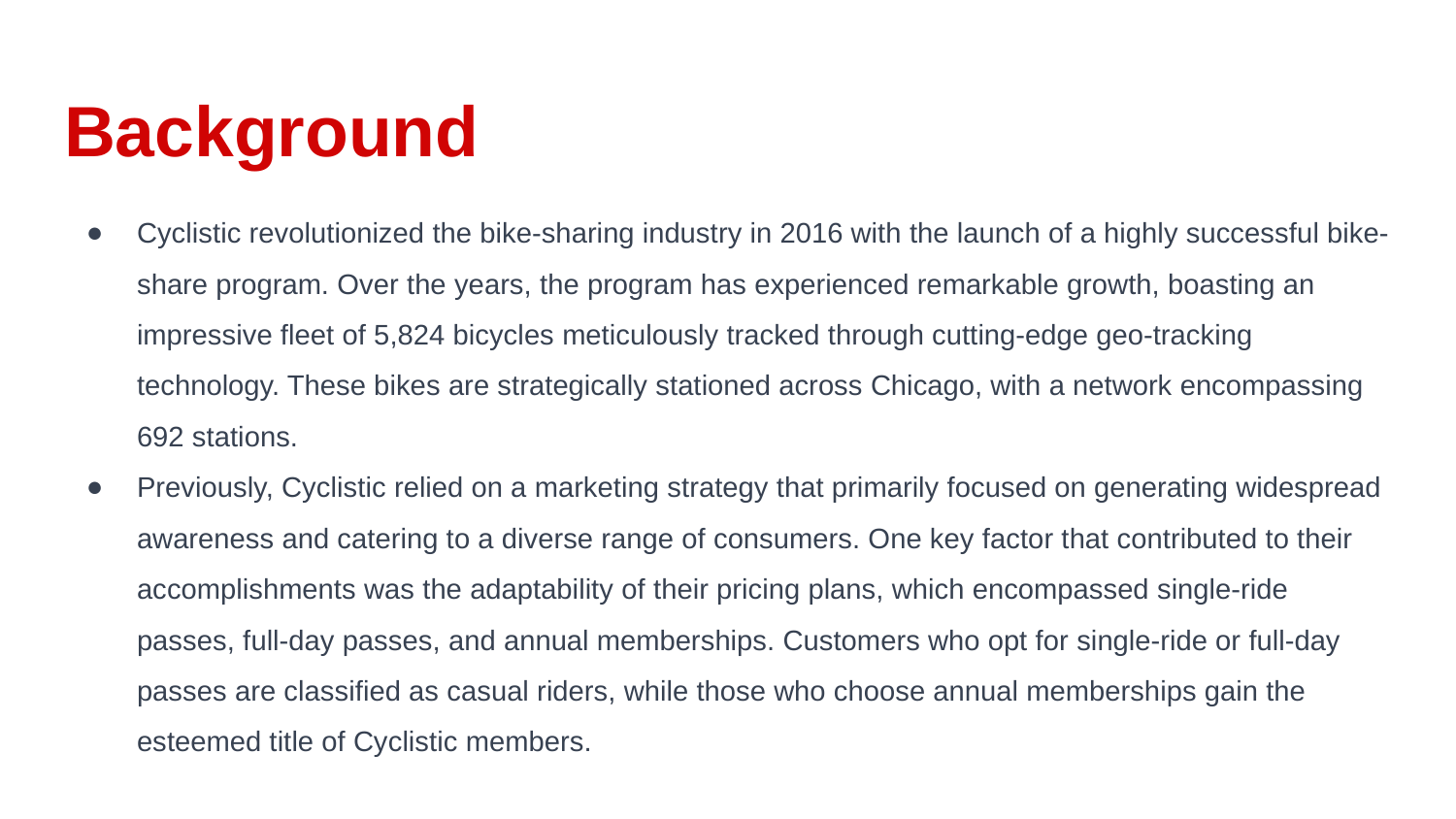

# Background
Cyclistic revolutionized the bike-sharing industry in 2016 with the launch of a highly successful bike-share program. Over the years, the program has experienced remarkable growth, boasting an impressive fleet of 5,824 bicycles meticulously tracked through cutting-edge geo-tracking technology. These bikes are strategically stationed across Chicago, with a network encompassing 692 stations.
Previously, Cyclistic relied on a marketing strategy that primarily focused on generating widespread awareness and catering to a diverse range of consumers. One key factor that contributed to their accomplishments was the adaptability of their pricing plans, which encompassed single-ride passes, full-day passes, and annual memberships. Customers who opt for single-ride or full-day passes are classified as casual riders, while those who choose annual memberships gain the esteemed title of Cyclistic members.